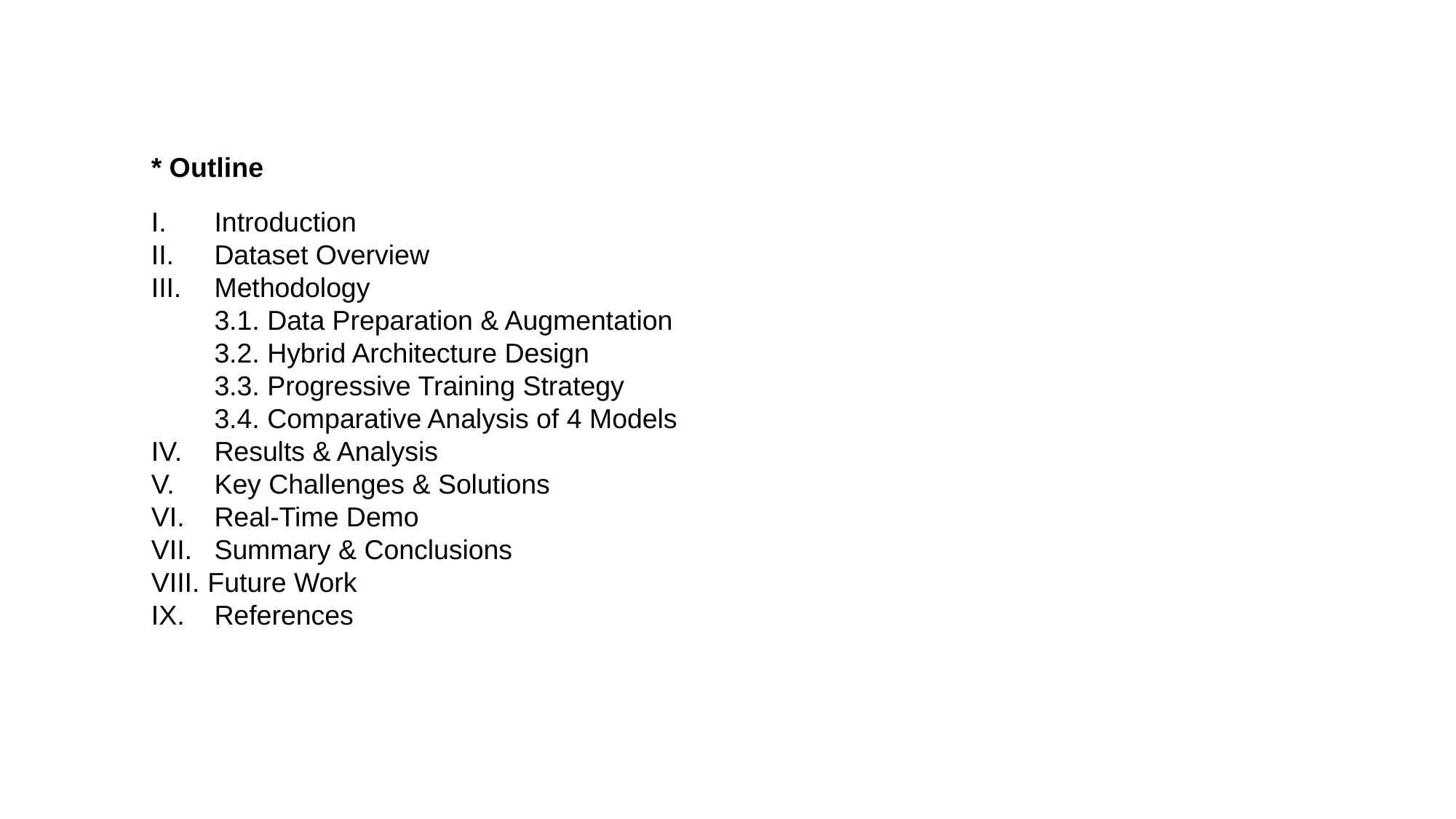

* Outline
  Introduction
  Dataset Overview
  Methodology
  3.1. Data Preparation & Augmentation
  3.2. Hybrid Architecture Design
  3.3. Progressive Training Strategy
  3.4. Comparative Analysis of 4 Models
  Results & Analysis
  Key Challenges & Solutions
  Real-Time Demo
  Summary & Conclusions
 Future Work
  References